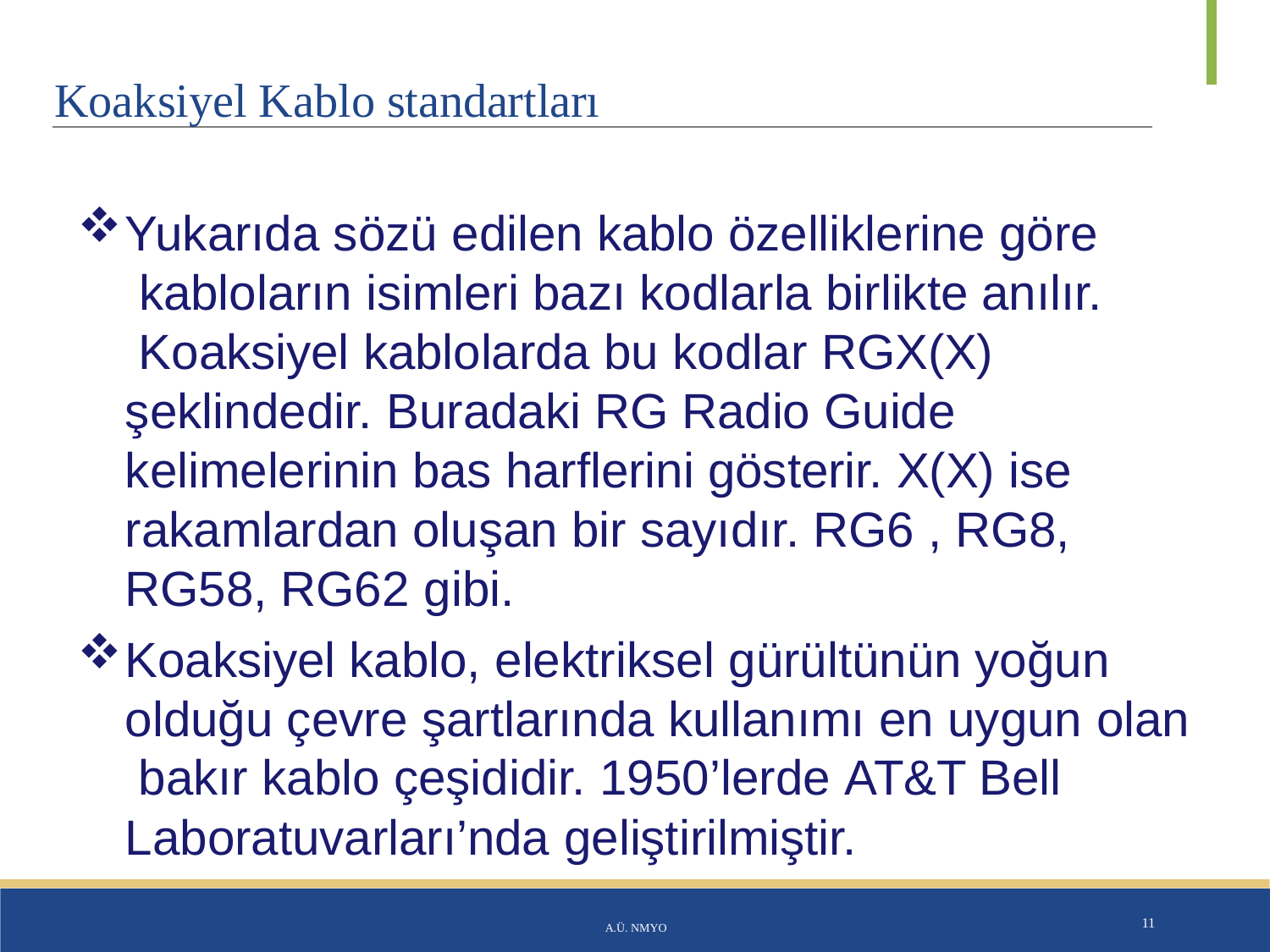

# Koaksiyel Kablo standartları
Yukarıda sözü edilen kablo özelliklerine göre  kabloların isimleri bazı kodlarla birlikte anılır.  Koaksiyel kablolarda bu kodlar RGX(X)  şeklindedir. Buradaki RG Radio Guide  kelimelerinin bas harflerini gösterir. X(X) ise  rakamlardan oluşan bir sayıdır. RG6 , RG8,  RG58, RG62 gibi.
Koaksiyel kablo, elektriksel gürültünün yoğun  olduğu çevre şartlarında kullanımı en uygun olan  bakır kablo çeşididir. 1950’lerde AT&T Bell  Laboratuvarları’nda geliştirilmiştir.
A.Ü. NMYO
11